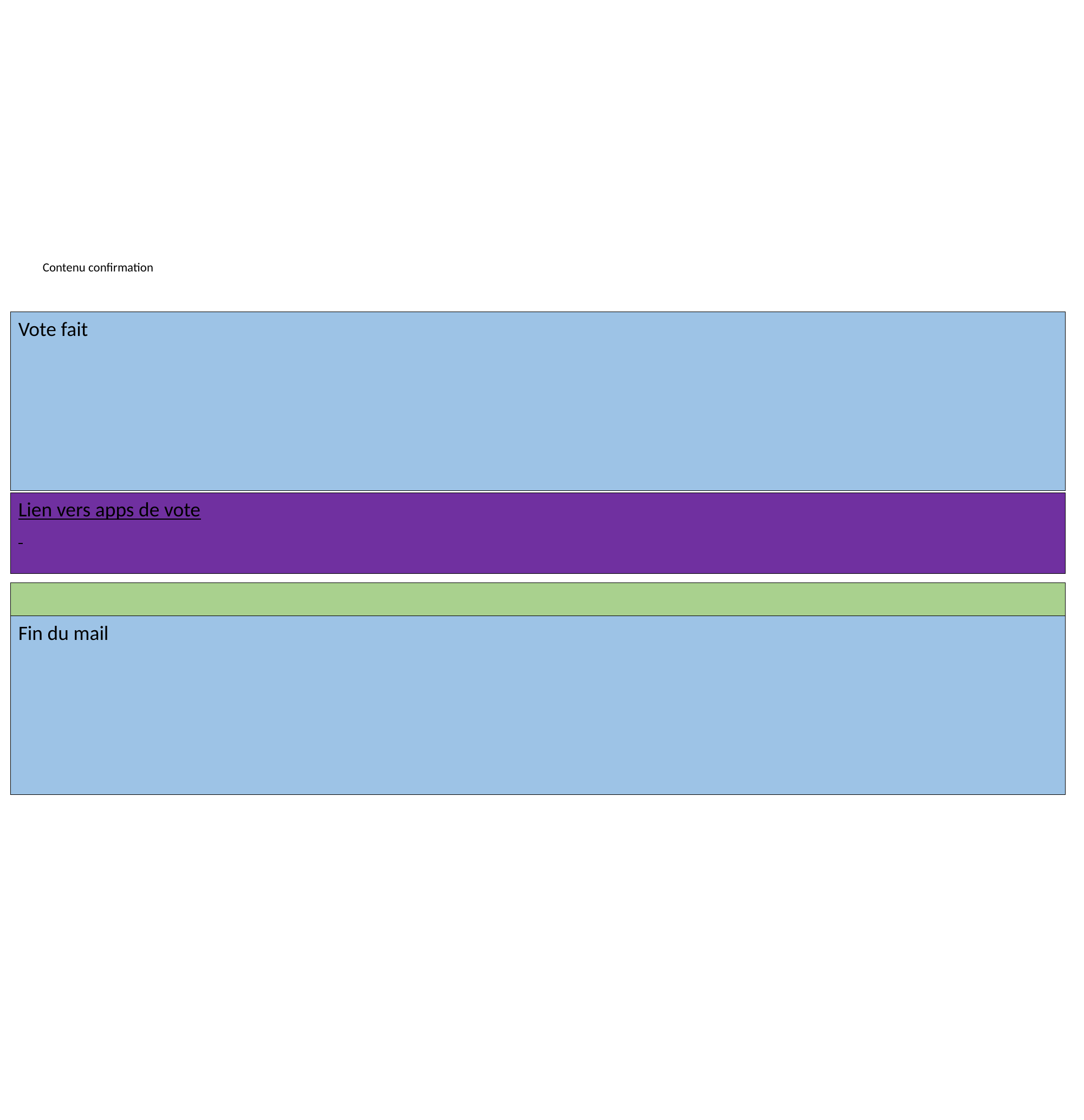

Contenu confirmation
Vote fait

Lien vers apps de vote

Fin du mail